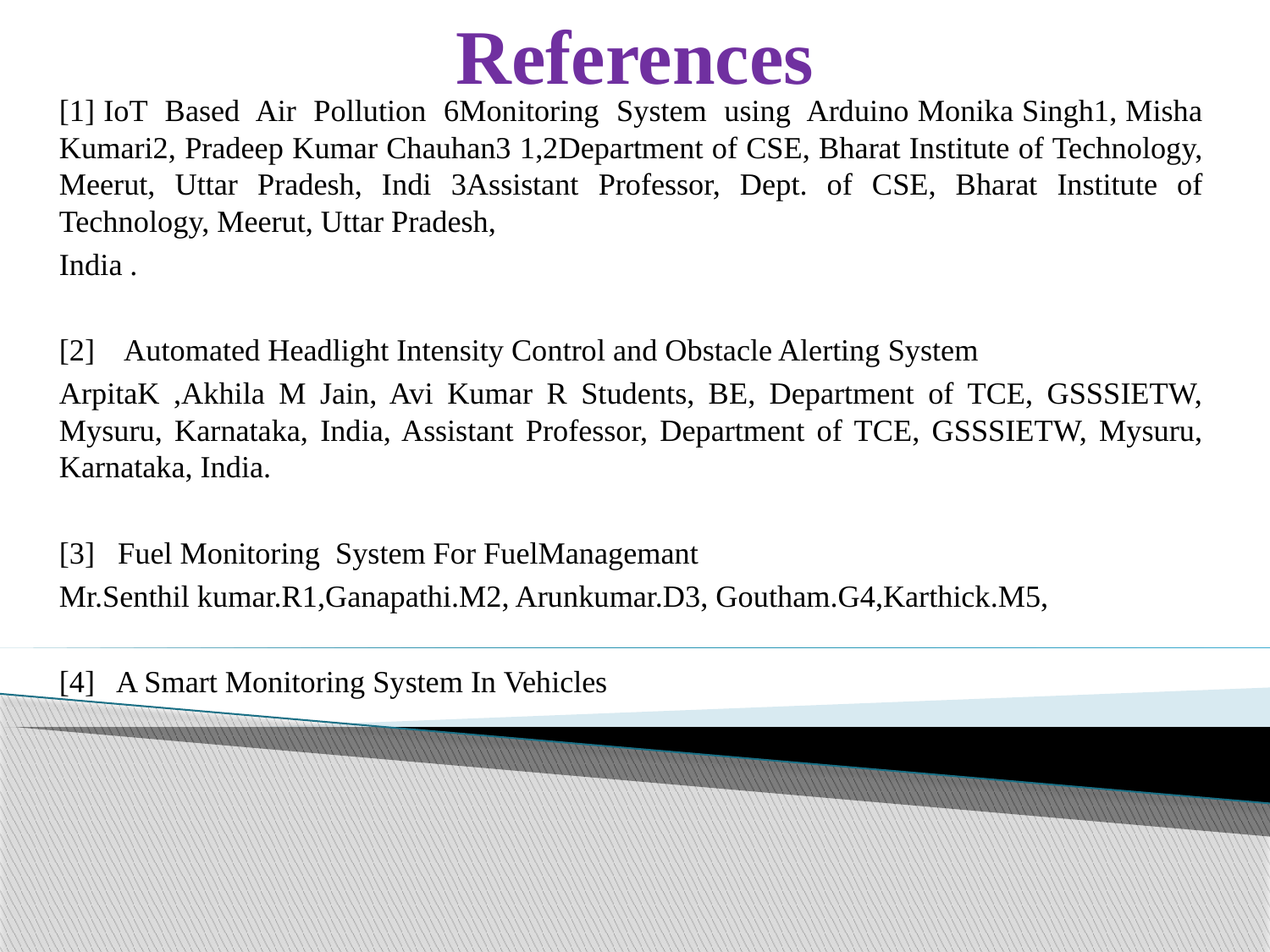

# References
[1] IoT  Based  Air  Pollution  6Monitoring  System  using  Arduino Monika Singh1, Misha Kumari2, Pradeep Kumar Chauhan3 1,2Department of CSE, Bharat Institute of Technology, Meerut, Uttar Pradesh, Indi 3Assistant Professor, Dept. of CSE, Bharat Institute of Technology, Meerut, Uttar Pradesh,
India .

[2]    Automated Headlight Intensity Control and Obstacle Alerting System
ArpitaK ,Akhila M Jain, Avi Kumar R Students, BE, Department of TCE, GSSSIETW, Mysuru, Karnataka, India, Assistant Professor, Department of TCE, GSSSIETW, Mysuru, Karnataka, India.

[3]   Fuel Monitoring  System For FuelManagemant
Mr.Senthil kumar.R1,Ganapathi.M2, Arunkumar.D3, Goutham.G4,Karthick.M5,

[4]   A Smart Monitoring System In Vehicles